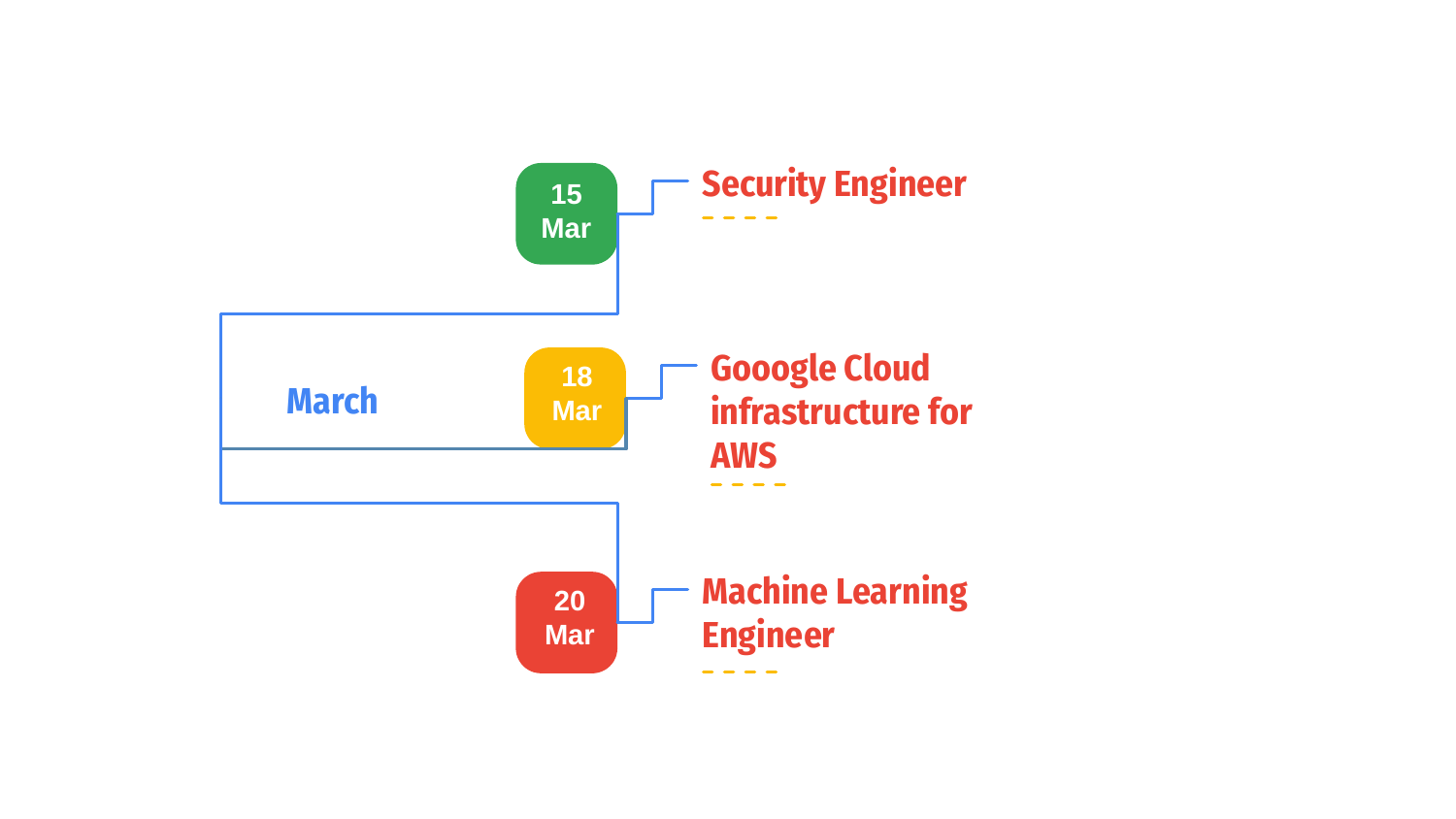

Security Engineer

15 Mar
Gooogle Cloud infrastructure for AWS

18 Mar
March
Machine Learning  Engineer

20 Mar